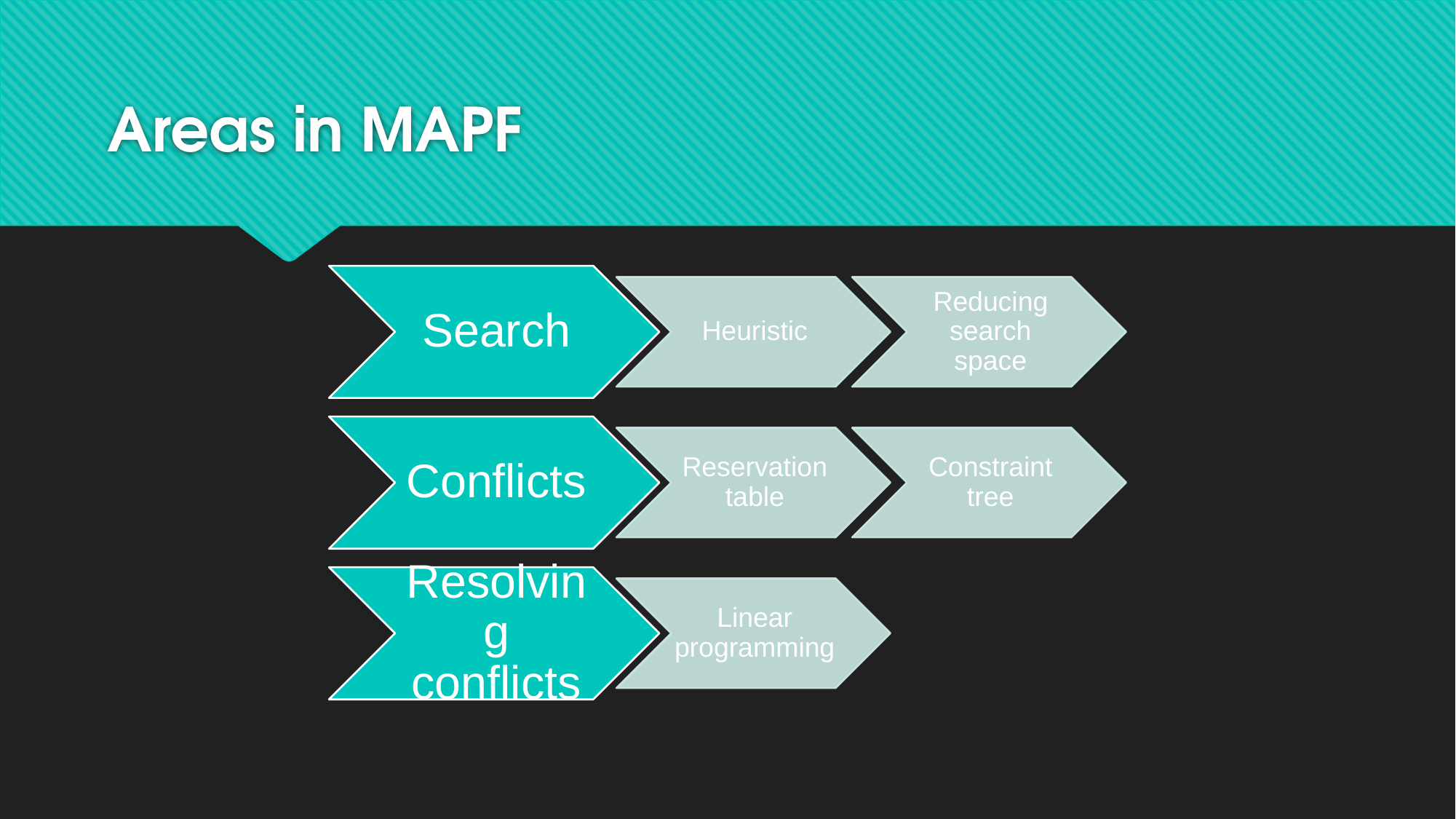

# Areas in MAPF
Search
Heuristic
Reducing search space
Conflicts
Reservation table
Constraint tree
Resolving conflicts
Linear programming